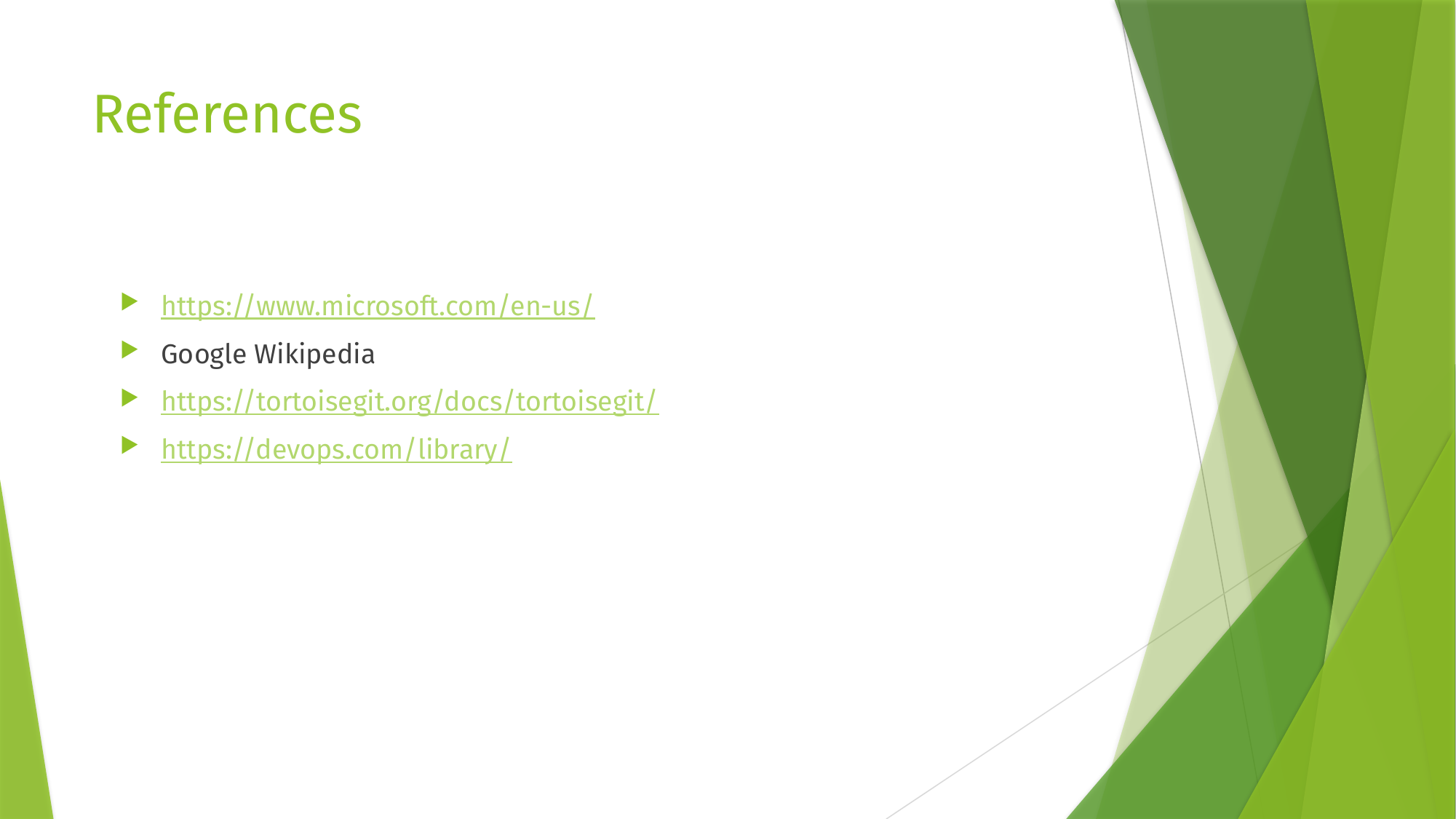

# References
https://www.microsoft.com/en-us/
Google Wikipedia
https://tortoisegit.org/docs/tortoisegit/
https://devops.com/library/